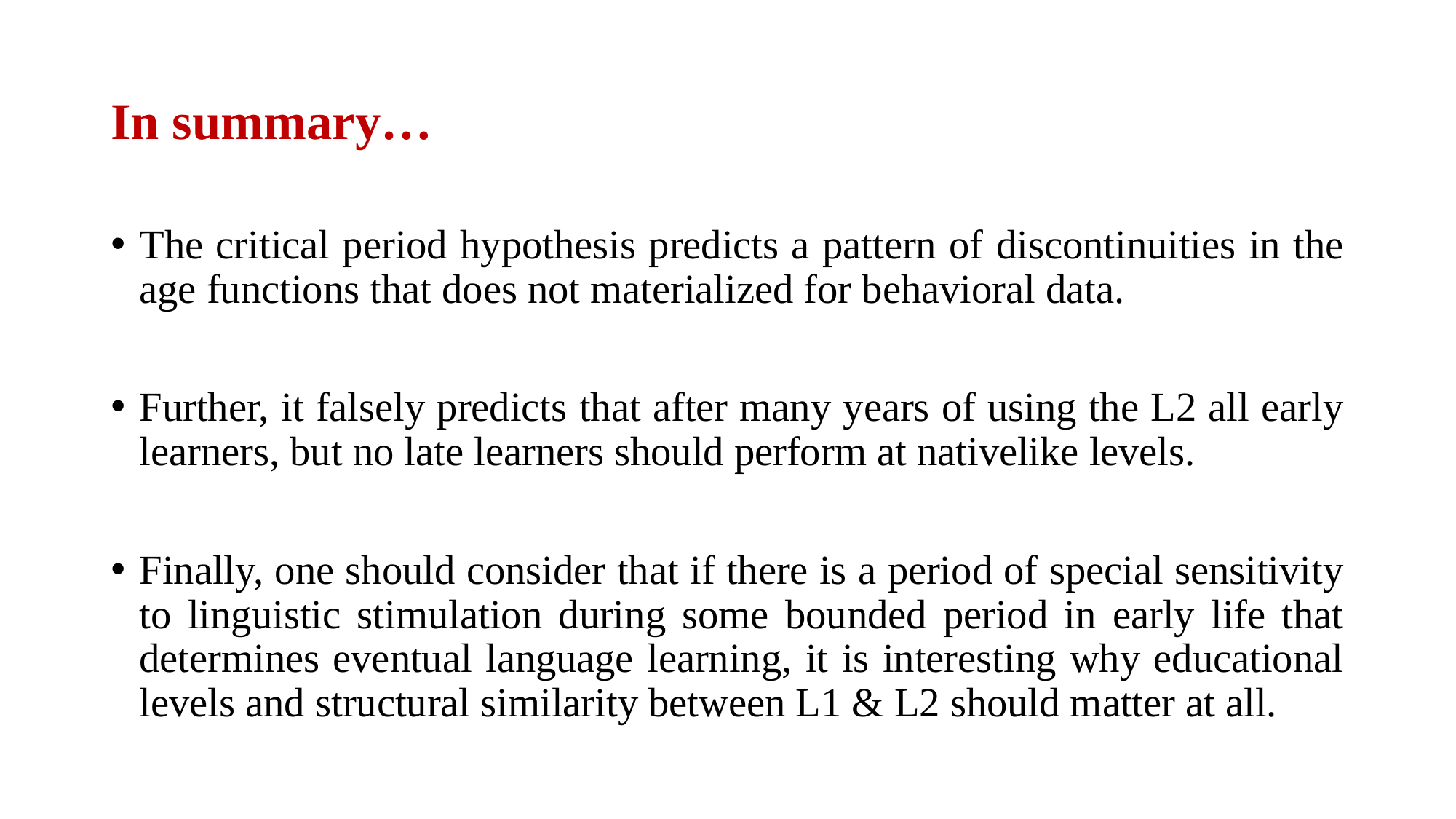

# In summary…
The critical period hypothesis predicts a pattern of discontinuities in the age functions that does not materialized for behavioral data.

Further, it falsely predicts that after many years of using the L2 all early learners, but no late learners should perform at nativelike levels.

Finally, one should consider that if there is a period of special sensitivity to linguistic stimulation during some bounded period in early life that determines eventual language learning, it is interesting why educational levels and structural similarity between L1 & L2 should matter at all.